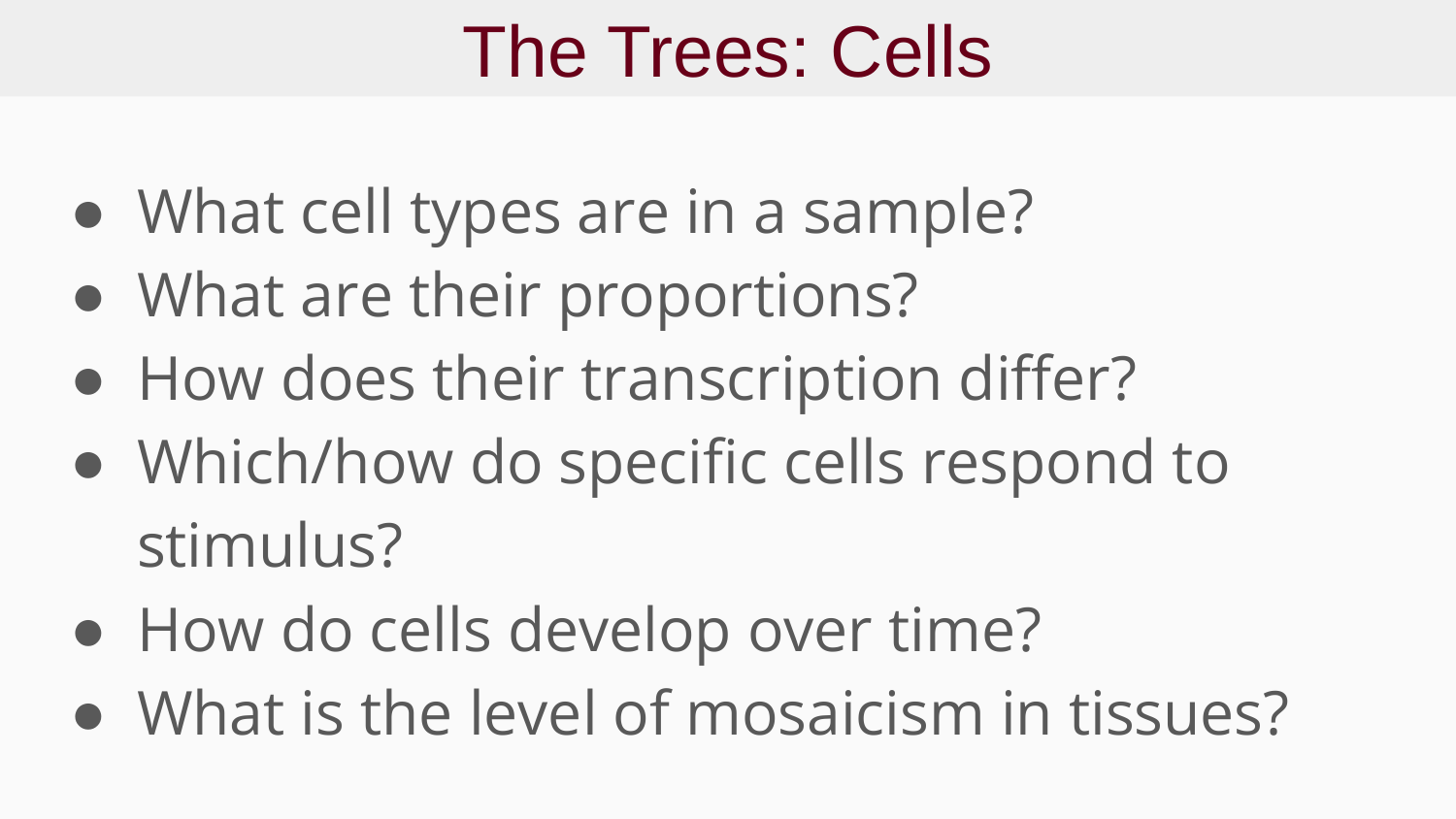

# The Trees: Cells
What cell types are in a sample?
What are their proportions?
How does their transcription differ?
Which/how do specific cells respond to stimulus?
How do cells develop over time?
What is the level of mosaicism in tissues?